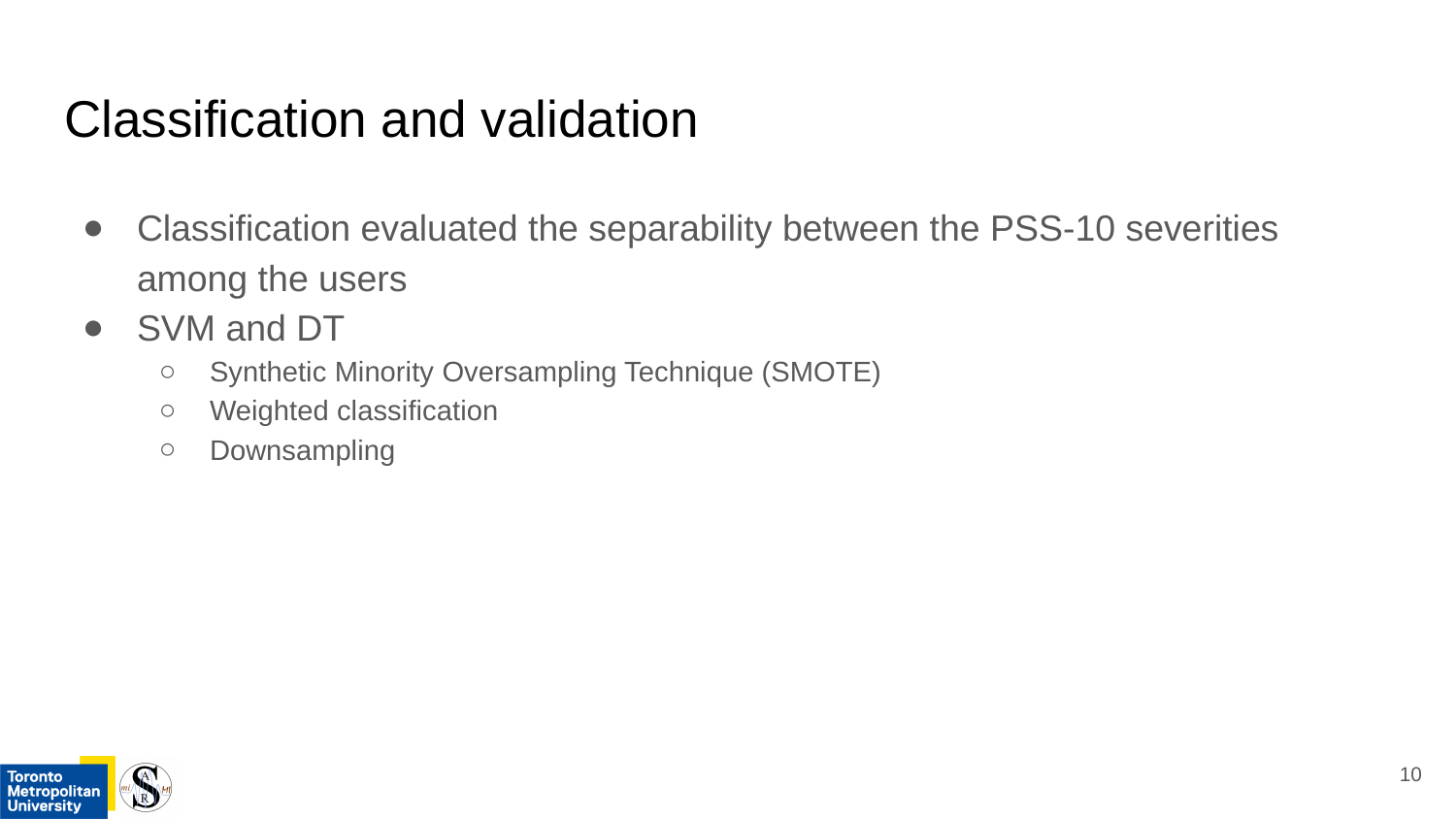

# Classification and validation
Classification evaluated the separability between the PSS-10 severities among the users
SVM and DT
Synthetic Minority Oversampling Technique (SMOTE)
Weighted classification
Downsampling
10